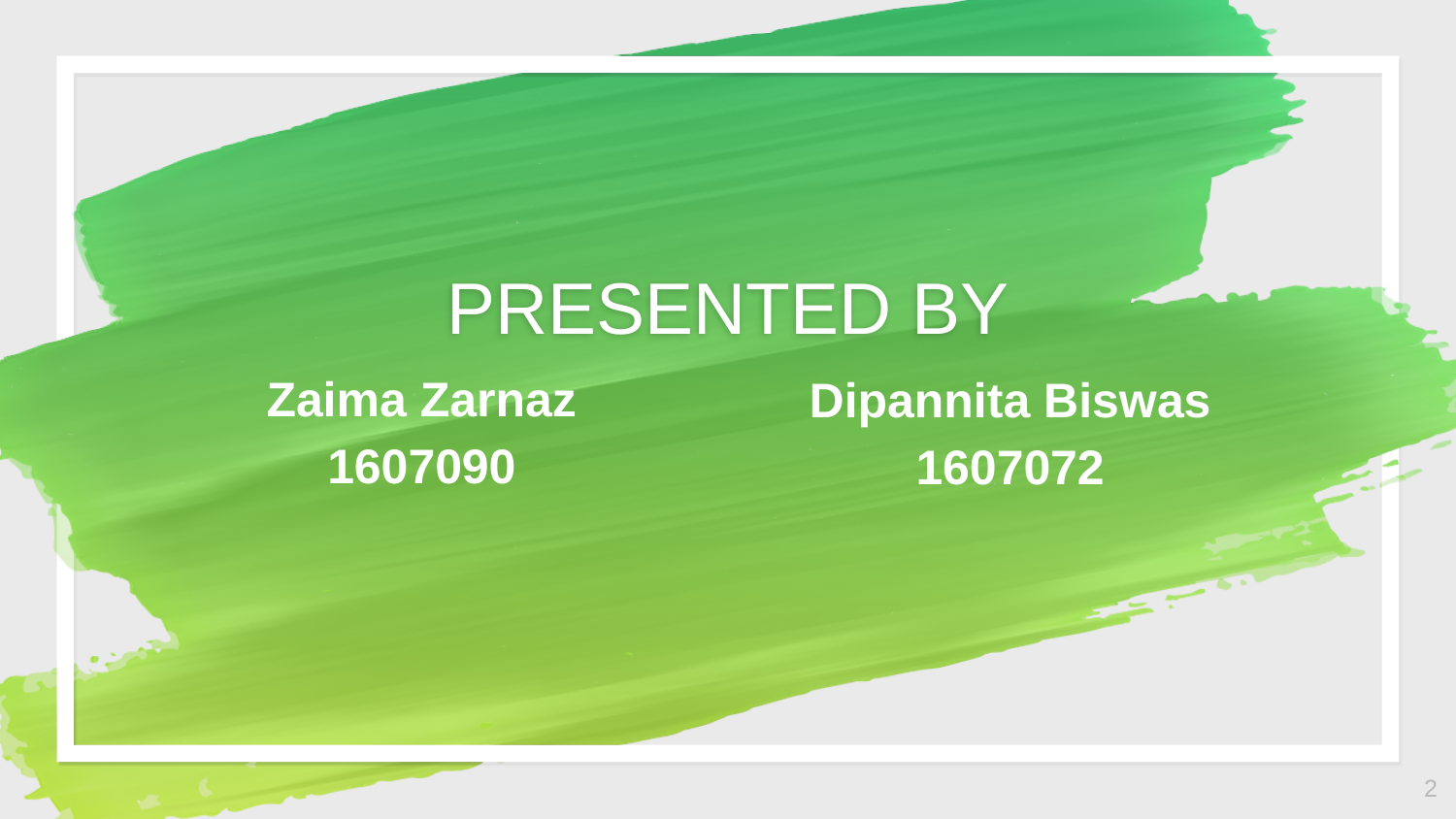

PRESENTED BY
Zaima Zarnaz
1607090
Dipannita Biswas
1607072
2